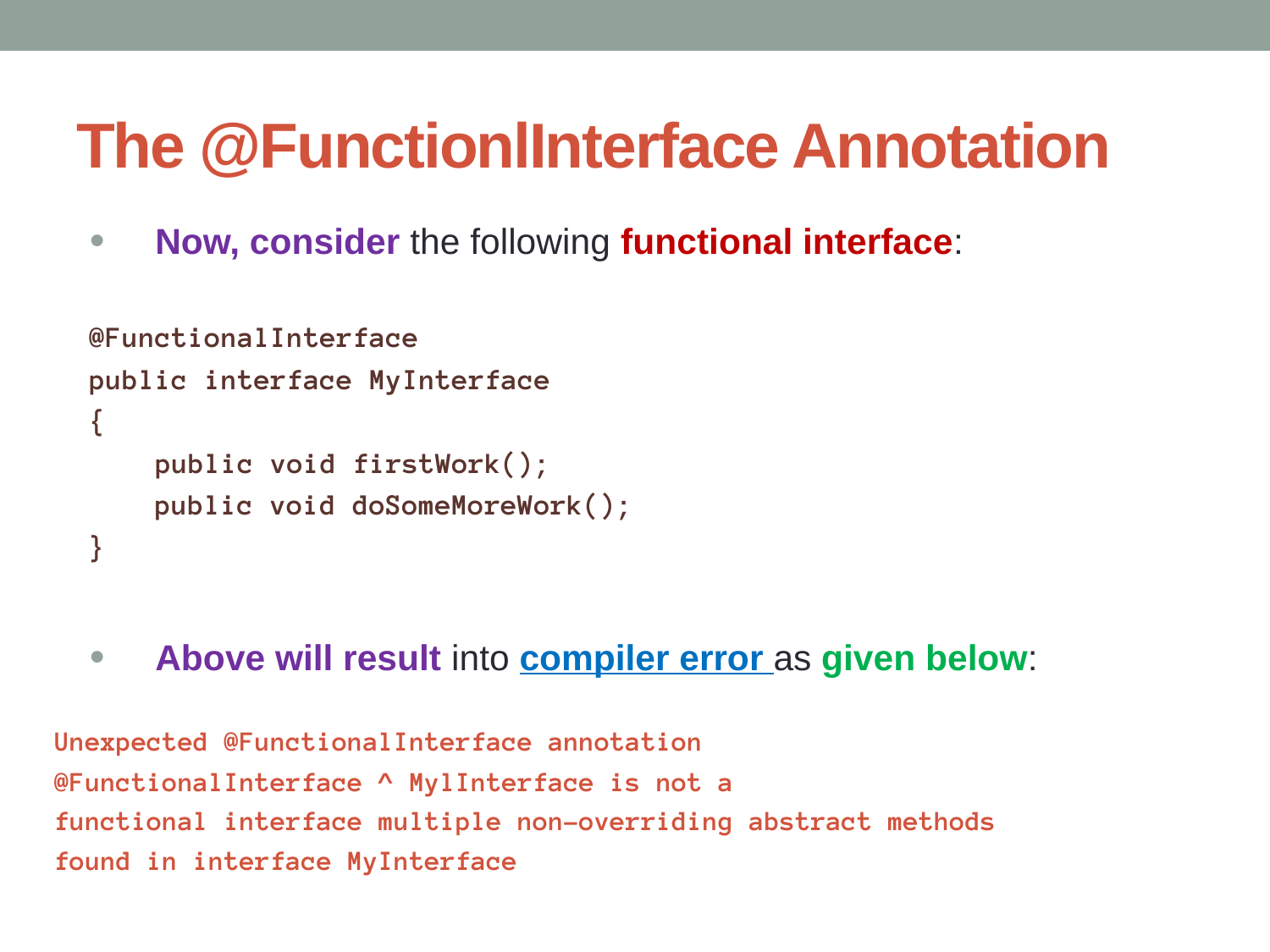

# The @FunctionlInterface Annotation
Now, consider the following functional interface:

@FunctionalInterface
public interface MyInterface
{
    public void firstWork();
	public void doSomeMoreWork();
}

Above will result into compiler error as given below:

Unexpected @FunctionalInterface annotation
@FunctionalInterface ^ MylInterface is not a
functional interface multiple non-overriding abstract methods
found in interface MyInterface